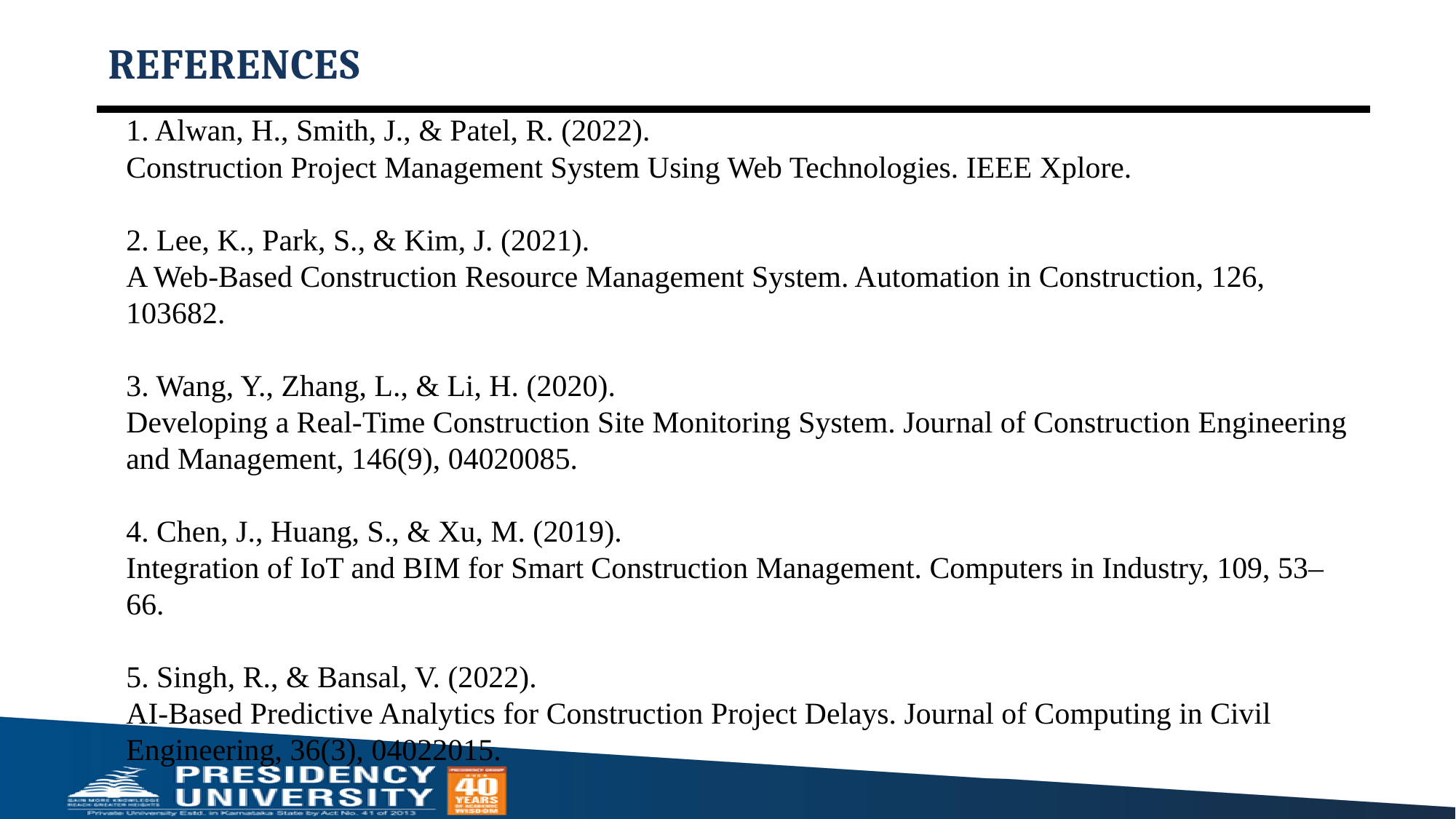

# REFERENCES
1. Alwan, H., Smith, J., & Patel, R. (2022).
Construction Project Management System Using Web Technologies. IEEE Xplore.

2. Lee, K., Park, S., & Kim, J. (2021).
A Web-Based Construction Resource Management System. Automation in Construction, 126, 103682.

3. Wang, Y., Zhang, L., & Li, H. (2020).
Developing a Real-Time Construction Site Monitoring System. Journal of Construction Engineering and Management, 146(9), 04020085.

4. Chen, J., Huang, S., & Xu, M. (2019).
Integration of IoT and BIM for Smart Construction Management. Computers in Industry, 109, 53–66.

5. Singh, R., & Bansal, V. (2022).
AI-Based Predictive Analytics for Construction Project Delays. Journal of Computing in Civil Engineering, 36(3), 04022015.